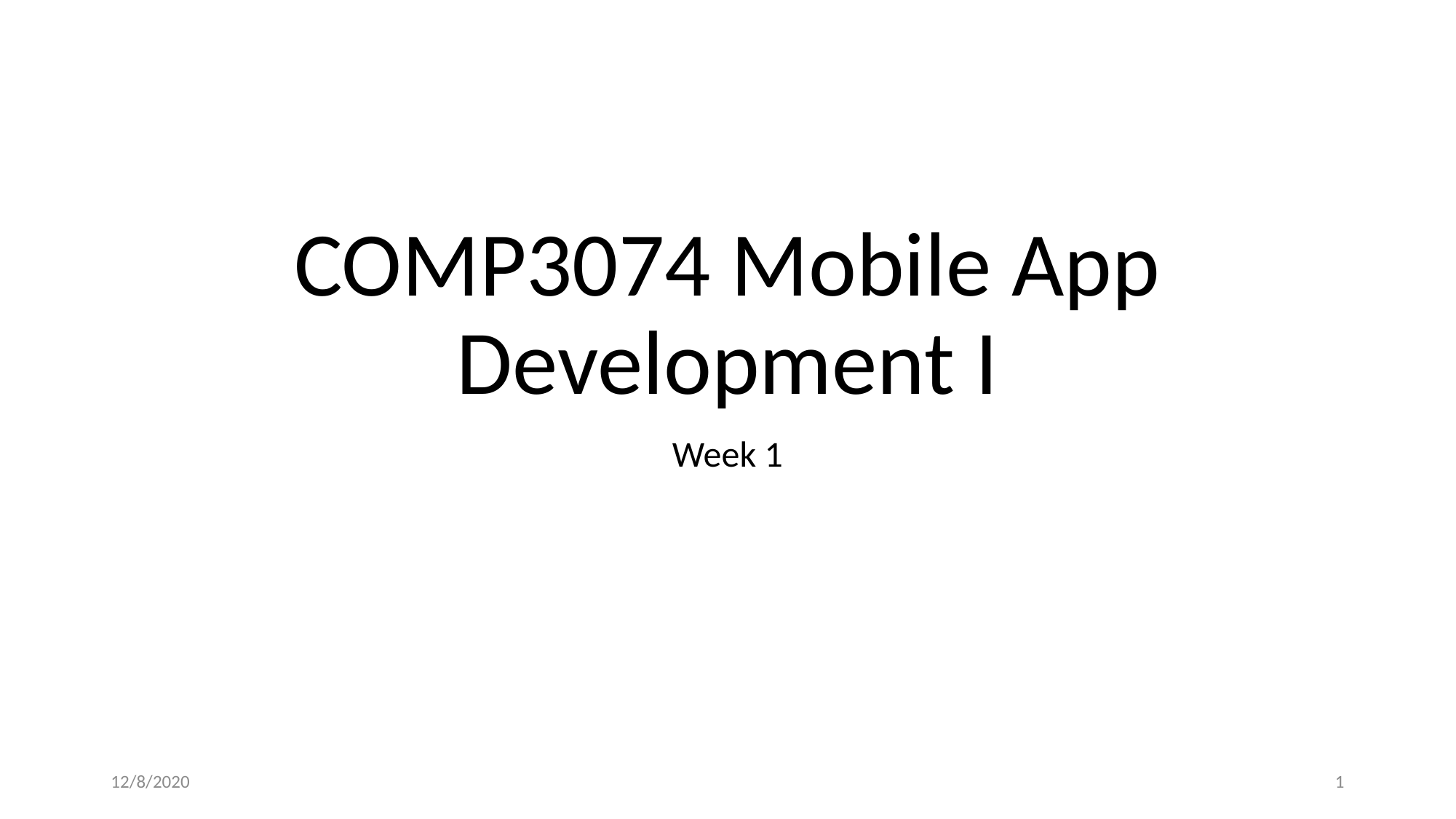

# COMP3074 Mobile App Development I

Week 1
12/8/2020
1